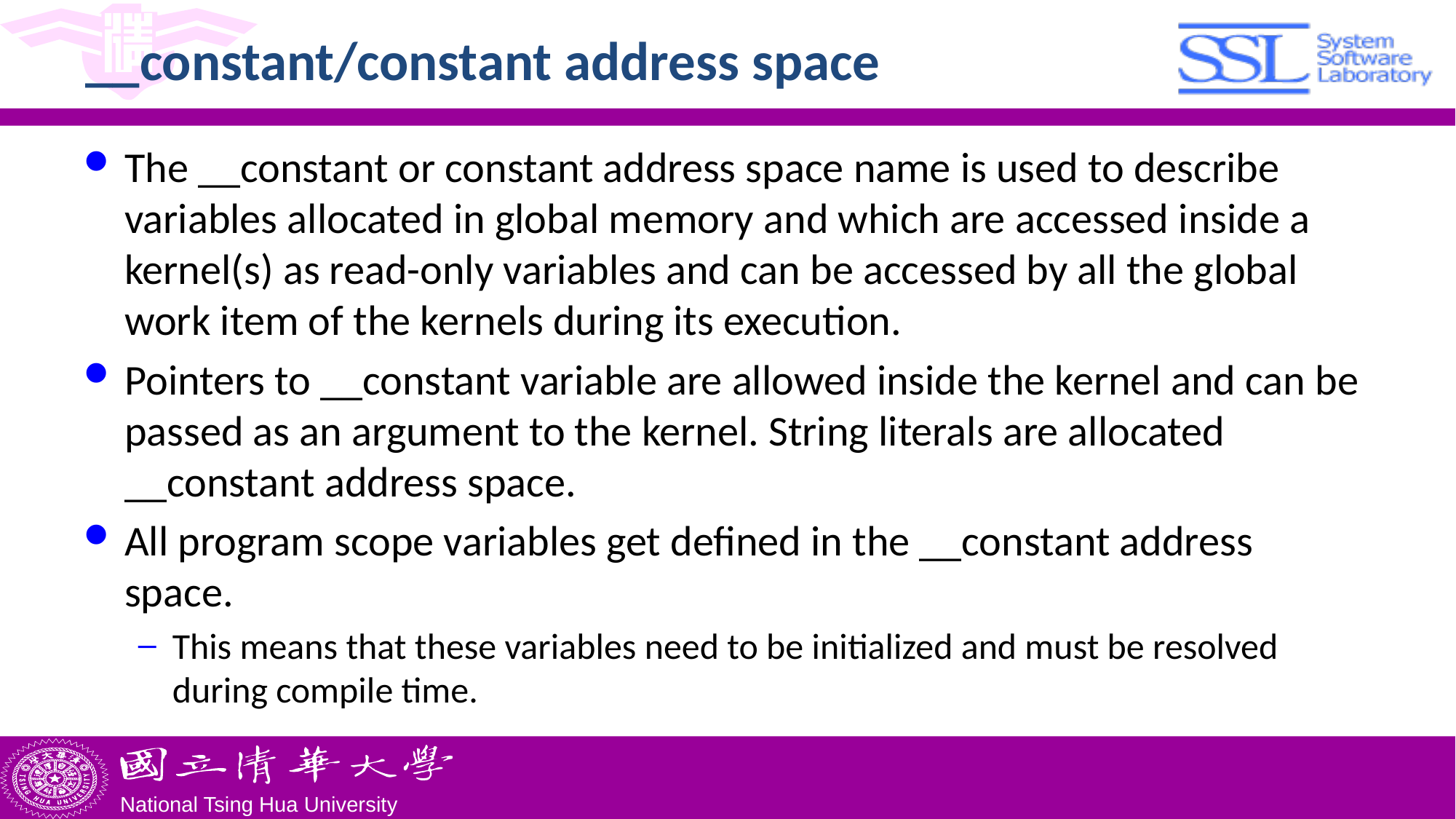

# __constant/constant address space
The __constant or constant address space name is used to describe variables allocated in global memory and which are accessed inside a kernel(s) as read-only variables and can be accessed by all the global work item of the kernels during its execution.
Pointers to __constant variable are allowed inside the kernel and can be passed as an argument to the kernel. String literals are allocated __constant address space.
All program scope variables get defined in the __constant address space.
This means that these variables need to be initialized and must be resolved during compile time.